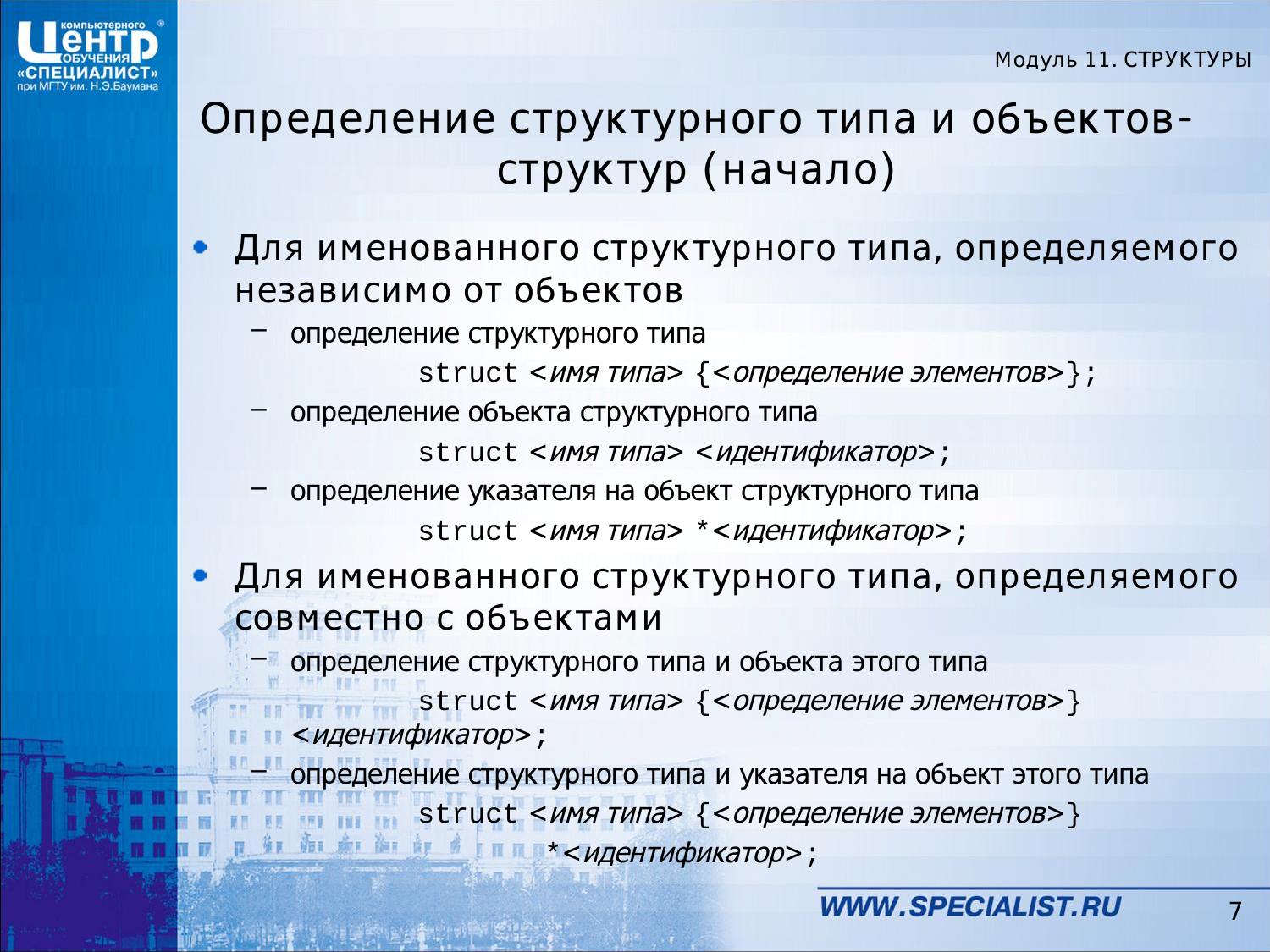

Модуль 11. СТРУКТУРЫ
# Определение структурного типа и объектов-структур (начало)
Для именованного структурного типа, определяемого независимо от объектов
определение структурного типа
		struct <имя типа> {<определение элементов>};
определение объекта структурного типа
		struct <имя типа> <идентификатор>;
определение указателя на объект структурного типа
		struct <имя типа> *<идентификатор>;
Для именованного структурного типа, определяемого совместно с объектами
определение структурного типа и объекта этого типа
		struct <имя типа> {<определение элементов>} <идентификатор>;
определение структурного типа и указателя на объект этого типа
		struct <имя типа> {<определение элементов>}
			*<идентификатор>;
7